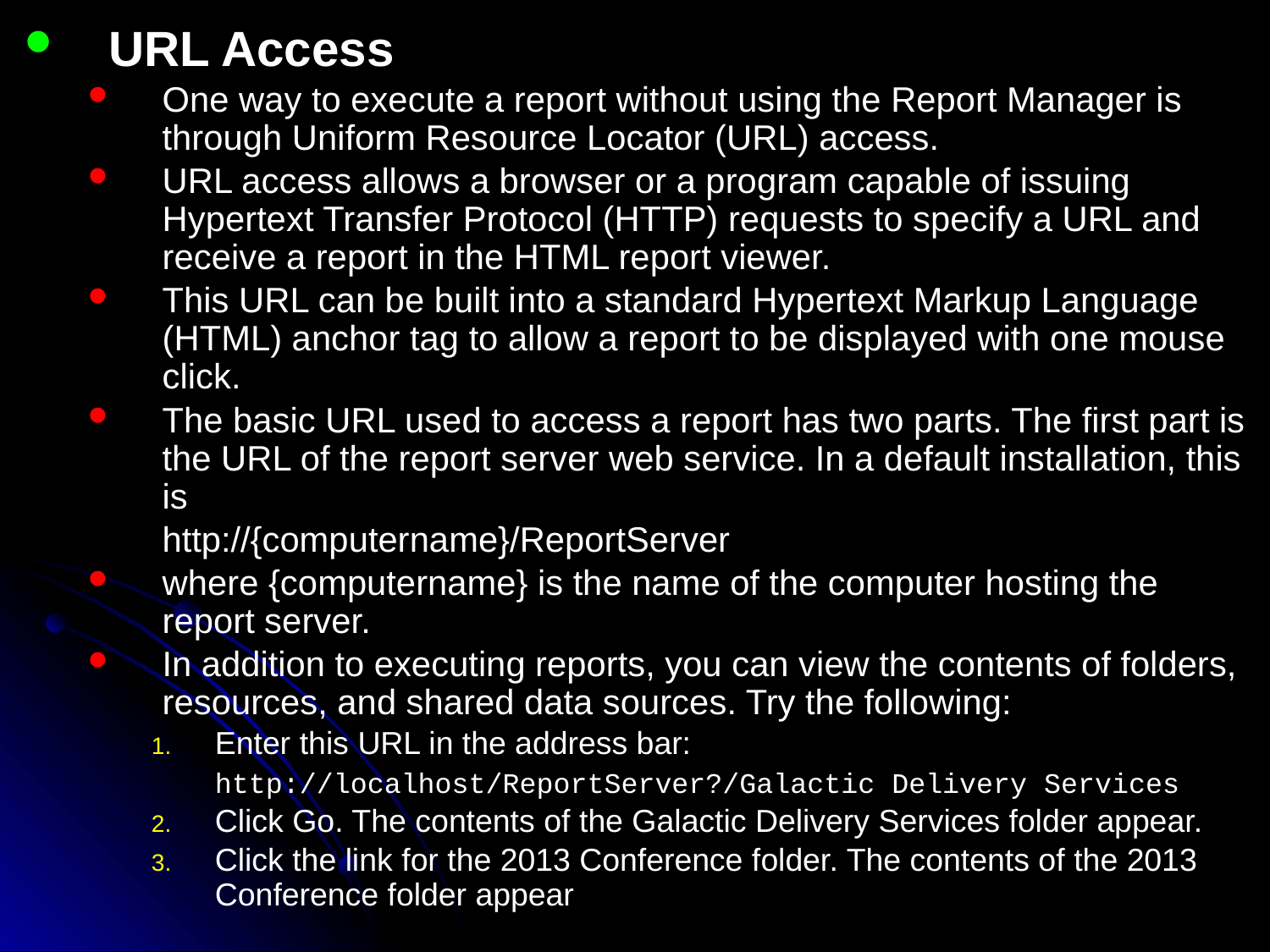

URL Access
One way to execute a report without using the Report Manager is through Uniform Resource Locator (URL) access.
URL access allows a browser or a program capable of issuing Hypertext Transfer Protocol (HTTP) requests to specify a URL and receive a report in the HTML report viewer.
This URL can be built into a standard Hypertext Markup Language (HTML) anchor tag to allow a report to be displayed with one mouse click.
The basic URL used to access a report has two parts. The first part is the URL of the report server web service. In a default installation, this is
	http://{computername}/ReportServer
where {computername} is the name of the computer hosting the report server.
In addition to executing reports, you can view the contents of folders, resources, and shared data sources. Try the following:
Enter this URL in the address bar:
	http://localhost/ReportServer?/Galactic Delivery Services
Click Go. The contents of the Galactic Delivery Services folder appear.
Click the link for the 2013 Conference folder. The contents of the 2013 Conference folder appear